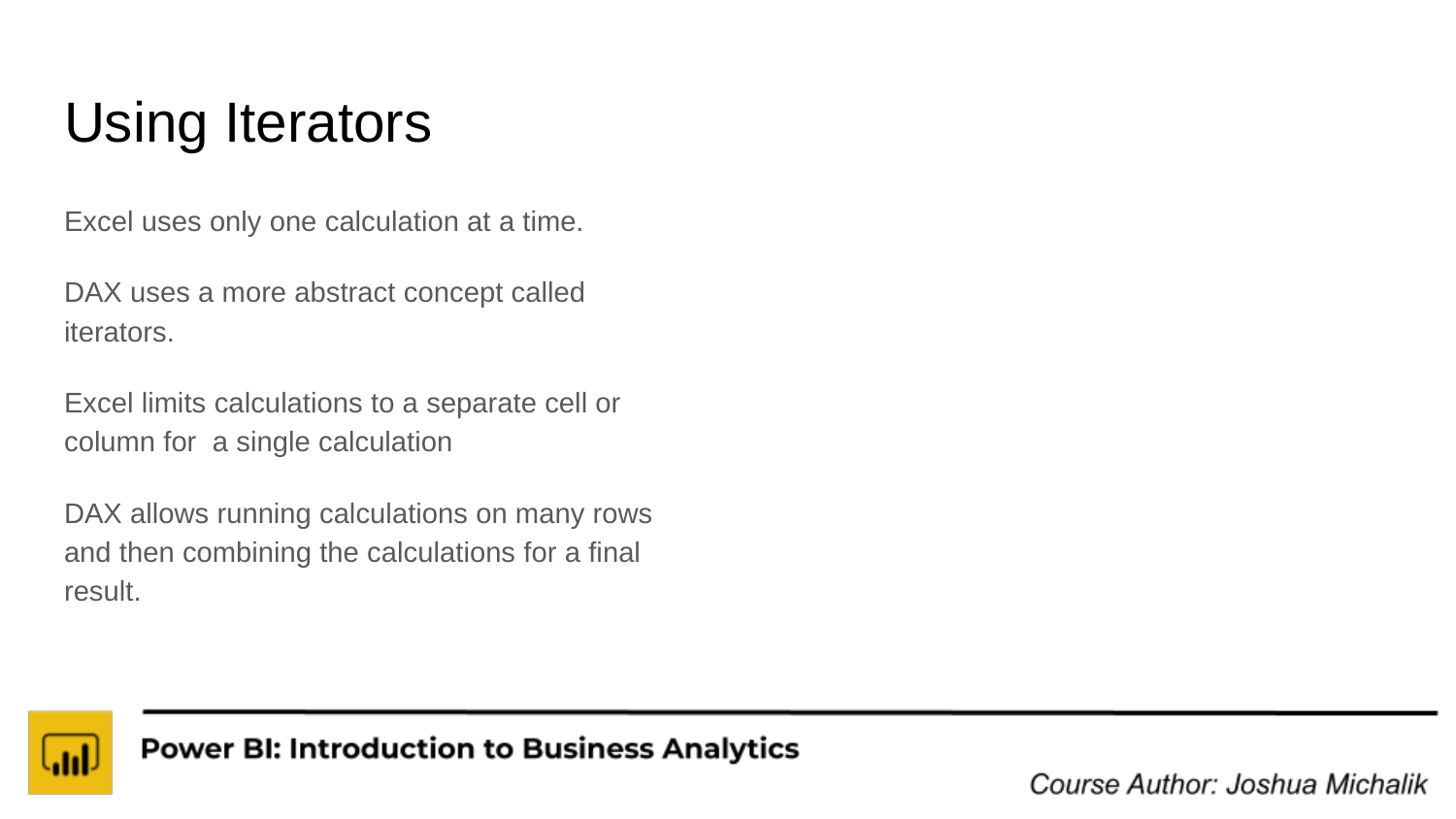

# Using Iterators
Excel uses only one calculation at a time.
DAX uses a more abstract concept called iterators.
Excel limits calculations to a separate cell or column for  a single calculation
DAX allows running calculations on many rows and then combining the calculations for a final result.